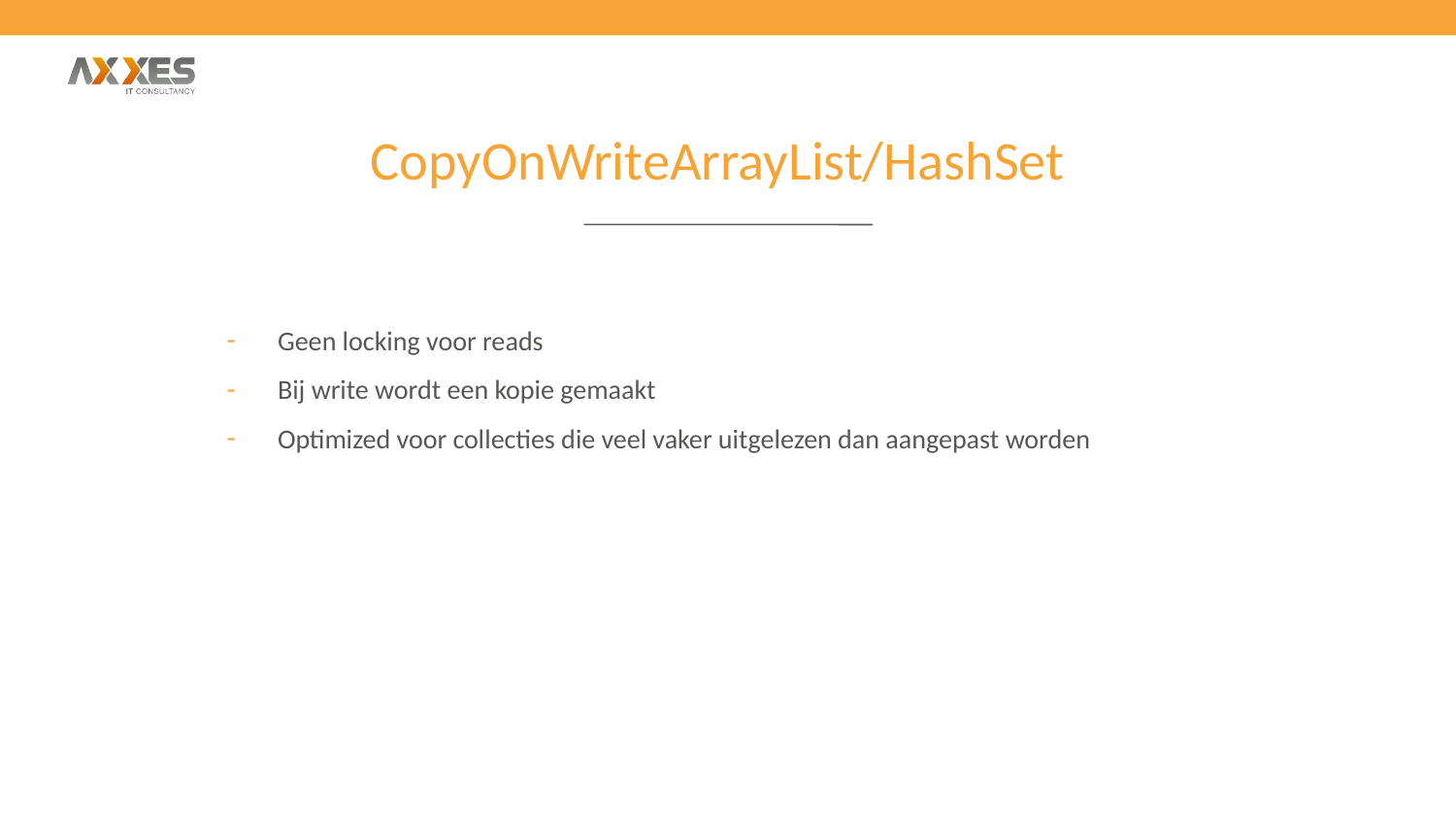

CopyOnWriteArrayList/HashSet
Geen locking voor reads
Bij write wordt een kopie gemaakt
Optimized voor collecties die veel vaker uitgelezen dan aangepast worden